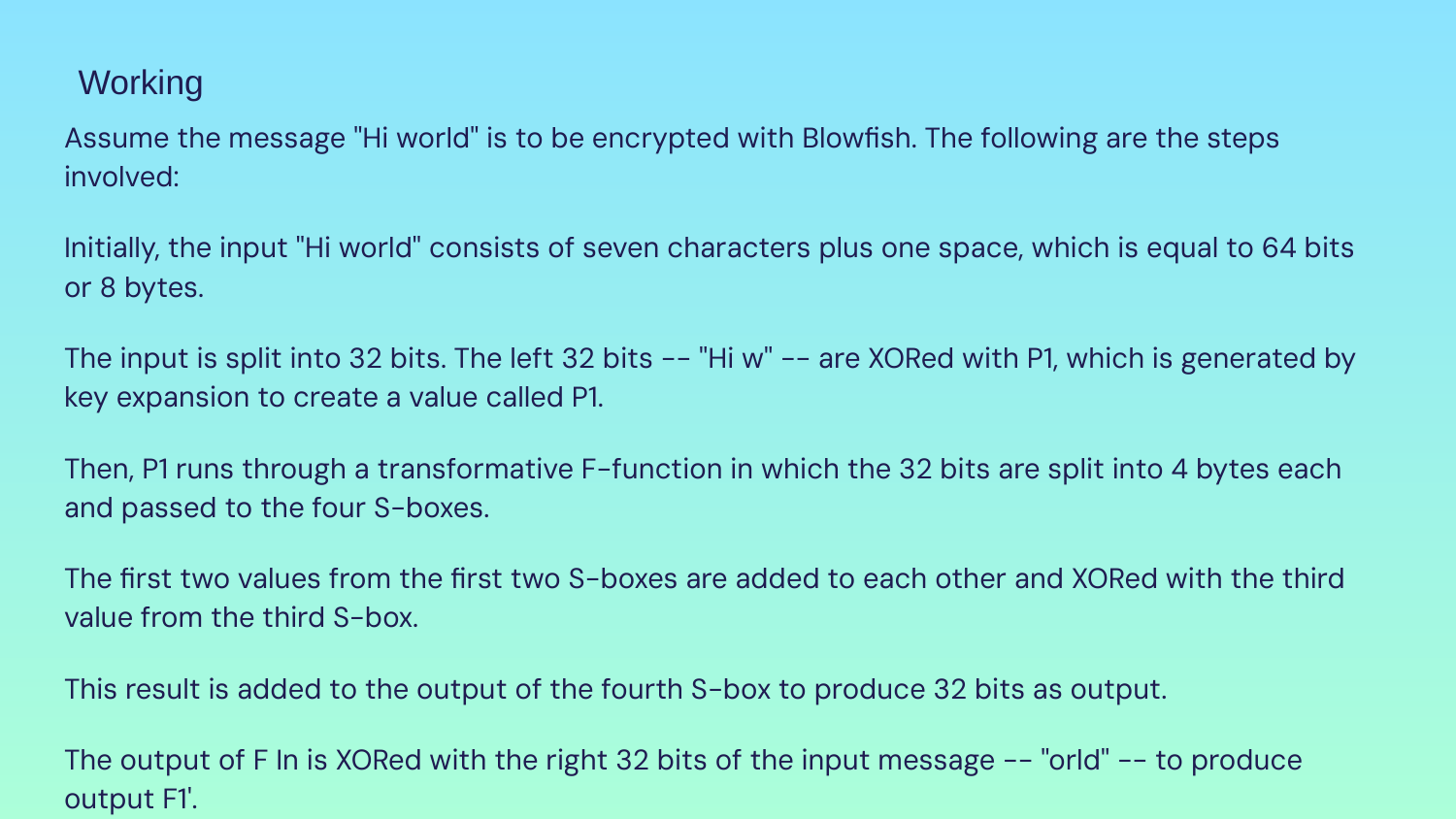

# Working
Assume the message "Hi world" is to be encrypted with Blowfish. The following are the steps involved:
Initially, the input "Hi world" consists of seven characters plus one space, which is equal to 64 bits or 8 bytes.
The input is split into 32 bits. The left 32 bits -- "Hi w" -- are XORed with P1, which is generated by key expansion to create a value called P1.
Then, P1 runs through a transformative F-function in which the 32 bits are split into 4 bytes each and passed to the four S-boxes.
The first two values from the first two S-boxes are added to each other and XORed with the third value from the third S-box.
This result is added to the output of the fourth S-box to produce 32 bits as output.
The output of F In is XORed with the right 32 bits of the input message -- "orld" -- to produce output F1'.